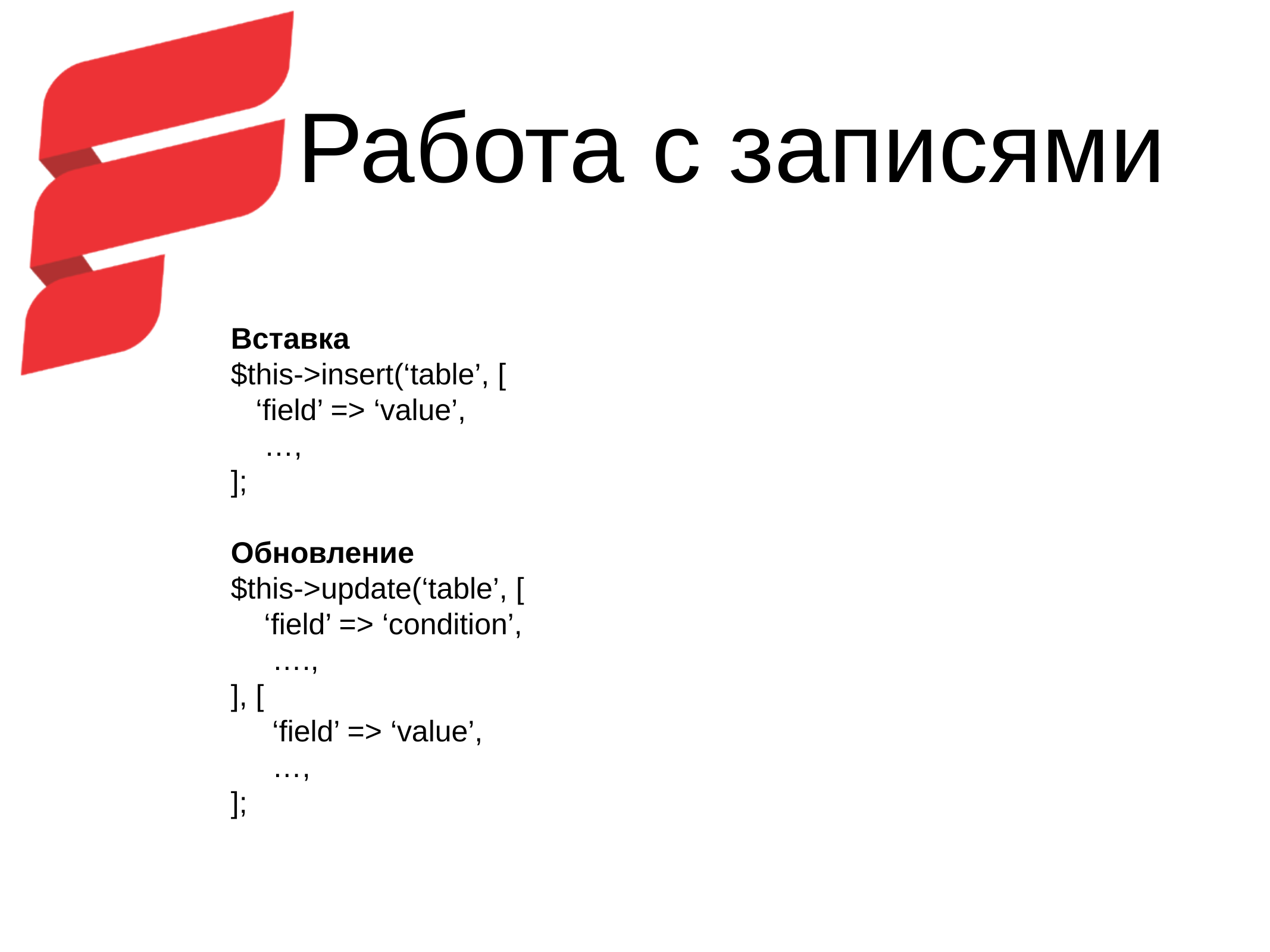

# Работа с записями
Вставка
$this->insert(‘table’, [
   ‘field’ => ‘value’,
    …,
];

Обновление
$this->update(‘table’, [
    ‘field’ => ‘condition’,
     ….,
], [
     ‘field’ => ‘value’,
     …,
];